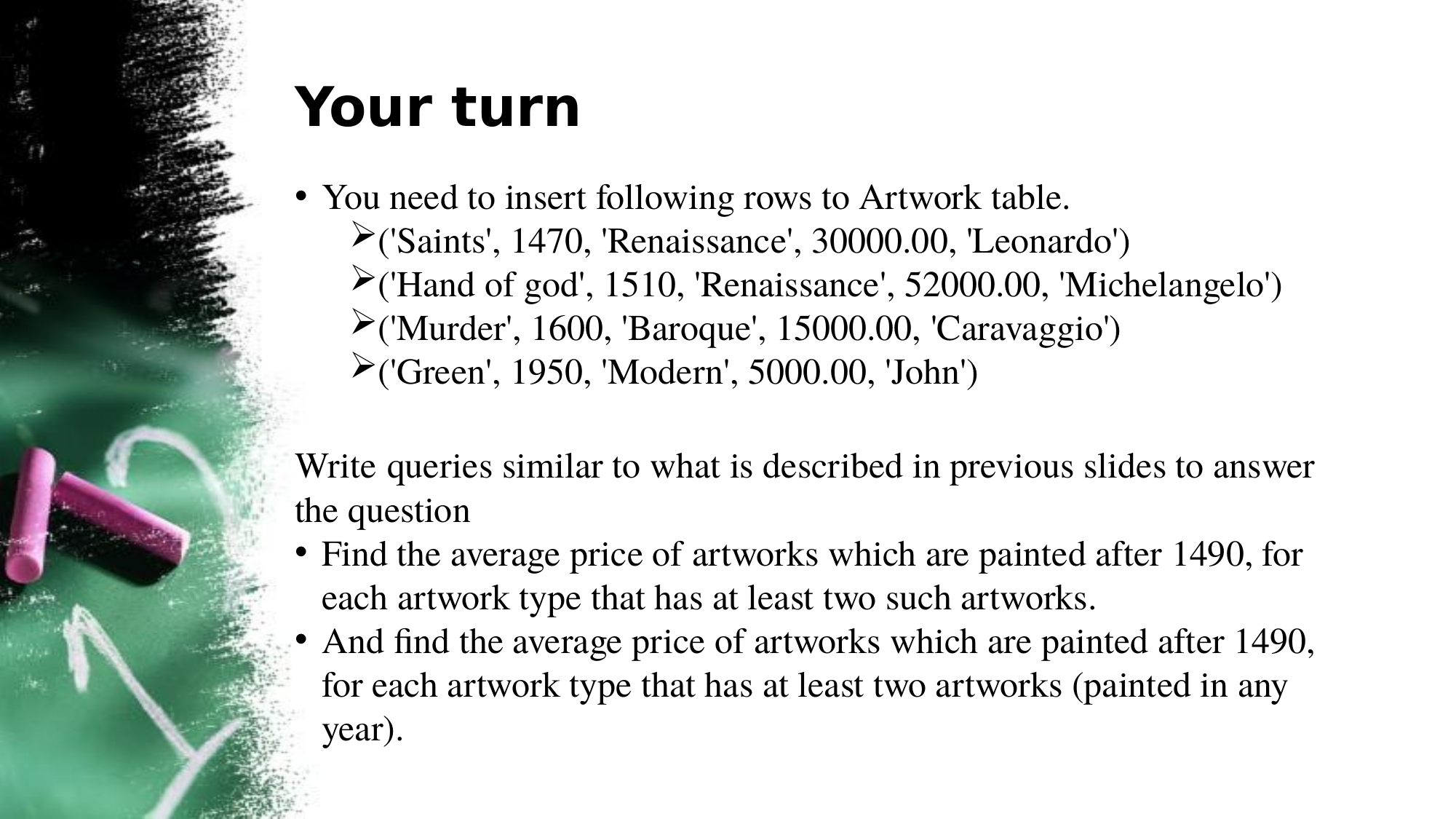

# Your turn
You need to insert following rows to Artwork table.
('Saints', 1470, 'Renaissance', 30000.00, 'Leonardo')
('Hand of god', 1510, 'Renaissance', 52000.00, 'Michelangelo')
('Murder', 1600, 'Baroque', 15000.00, 'Caravaggio')
('Green', 1950, 'Modern', 5000.00, 'John')

Write queries similar to what is described in previous slides to answer the question
Find the average price of artworks which are painted after 1490, for each artwork type that has at least two such artworks.
And find the average price of artworks which are painted after 1490, for each artwork type that has at least two artworks (painted in any year).